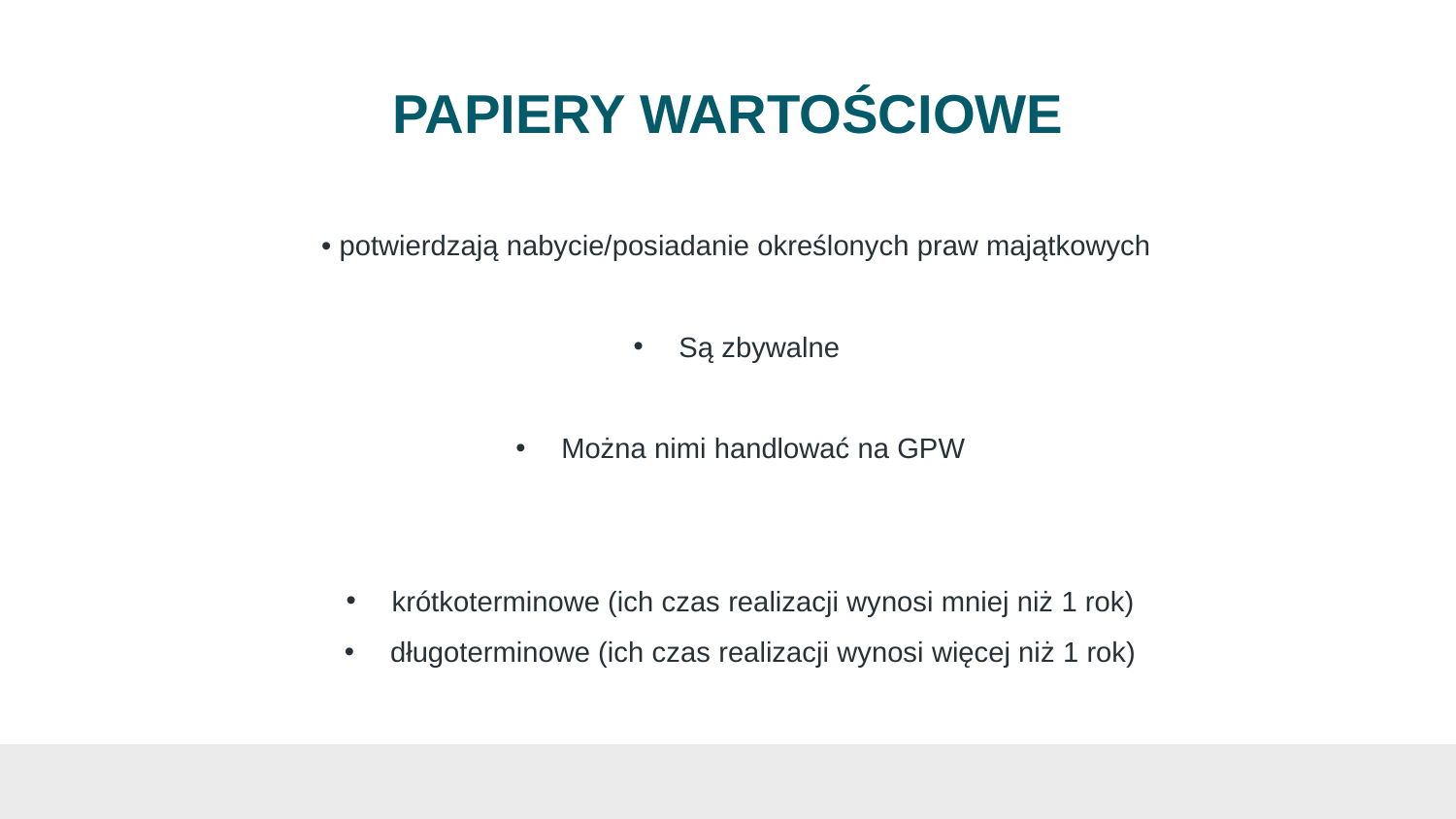

# PAPIERY WARTOŚCIOWE
• potwierdzają nabycie/posiadanie określonych praw majątkowych

Są zbywalne

Można nimi handlować na GPW

krótkoterminowe (ich czas realizacji wynosi mniej niż 1 rok)
długoterminowe (ich czas realizacji wynosi więcej niż 1 rok)